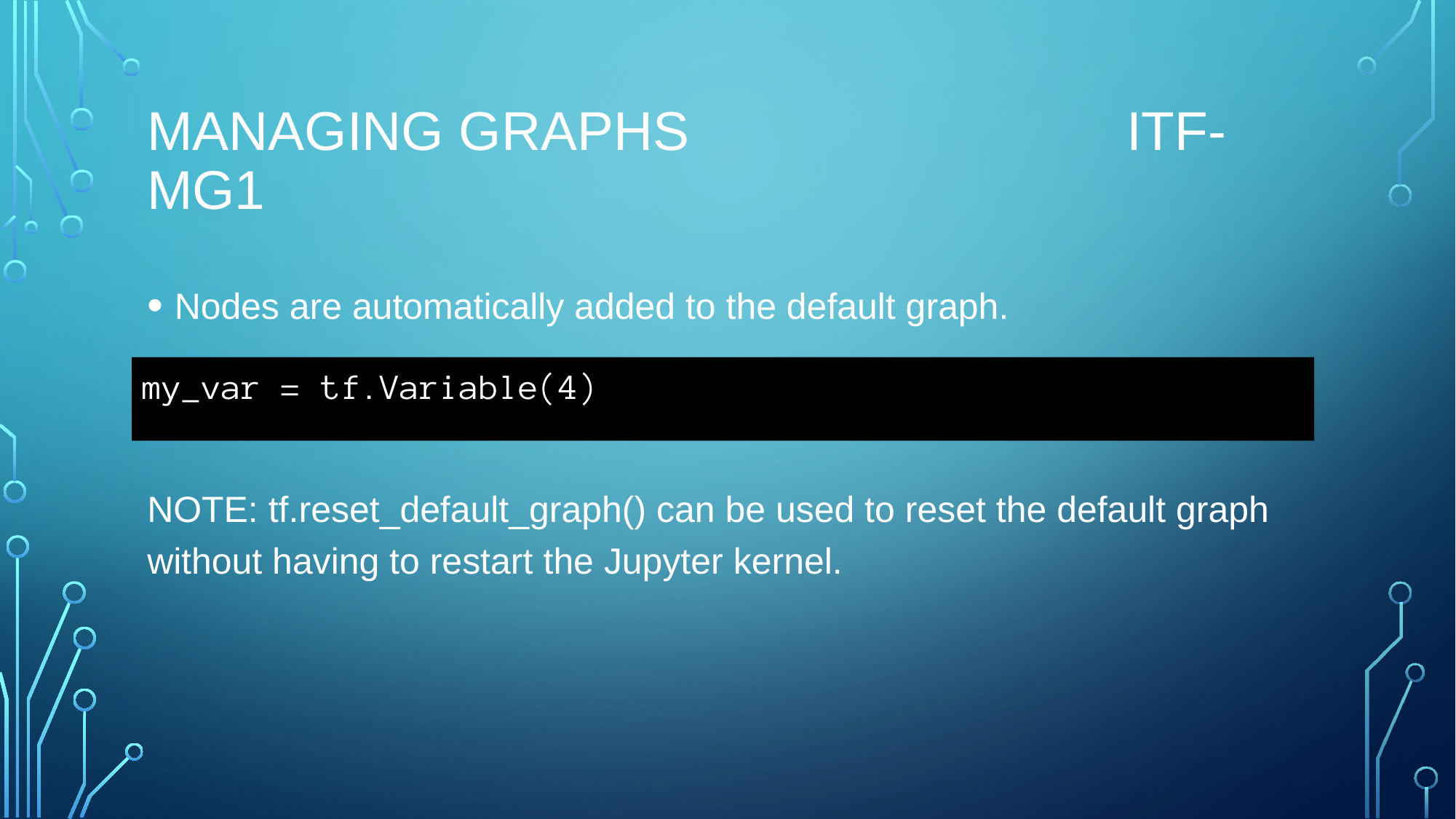

# Managing Graphs                             ITF-MG1
Nodes are automatically added to the default graph.

NOTE: tf.reset_default_graph() can be used to reset the default graph without having to restart the Jupyter kernel.
my_var = tf.Variable(4)